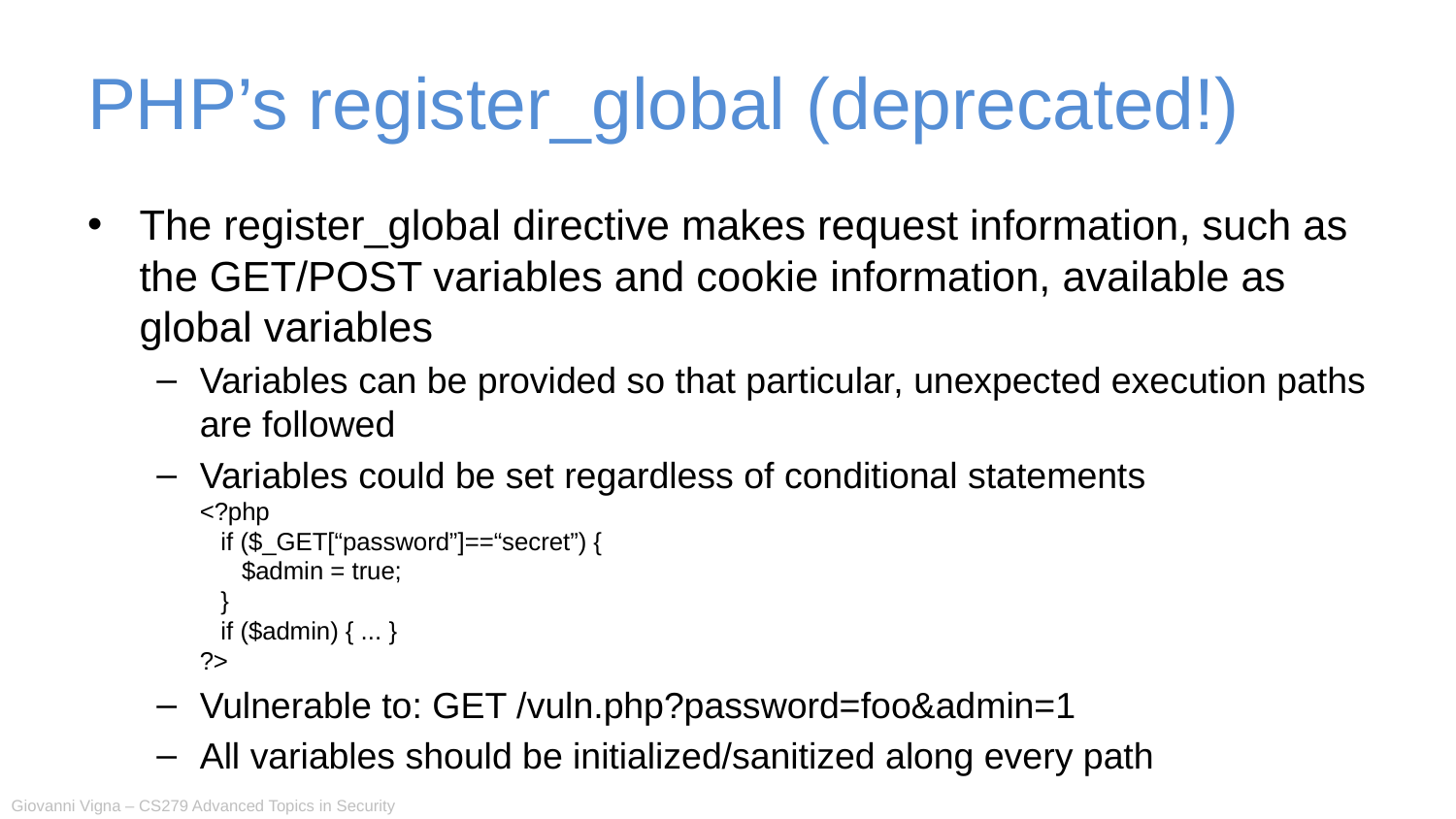

# PHP’s register_global (deprecated!)
The register_global directive makes request information, such as the GET/POST variables and cookie information, available as global variables
Variables can be provided so that particular, unexpected execution paths are followed
Variables could be set regardless of conditional statements
<?php
   if ($_GET[“password”]==“secret”) {
      $admin = true;
   }
   if ($admin) { ... }
?>
Vulnerable to: GET /vuln.php?password=foo&admin=1
All variables should be initialized/sanitized along every path